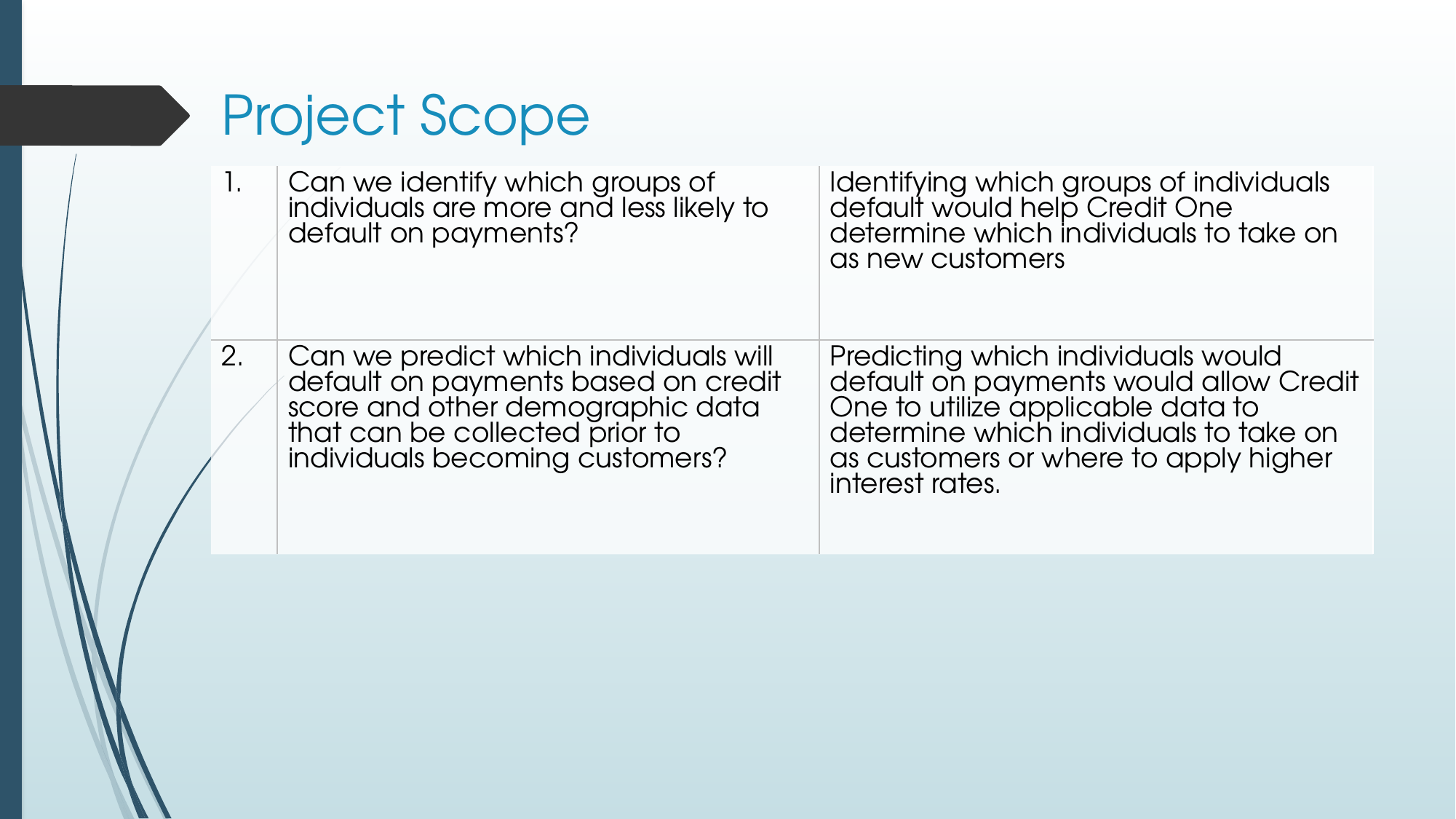

# Project Scope
| 1. | Can we identify which groups of individuals are more and less likely to default on payments? | Identifying which groups of individuals default would help Credit One determine which individuals to take on as new customers |
| --- | --- | --- |
| 2. | Can we predict which individuals will default on payments based on credit score and other demographic data that can be collected prior to individuals becoming customers? | Predicting which individuals would default on payments would allow Credit One to utilize applicable data to determine which individuals to take on as customers or where to apply higher interest rates. |